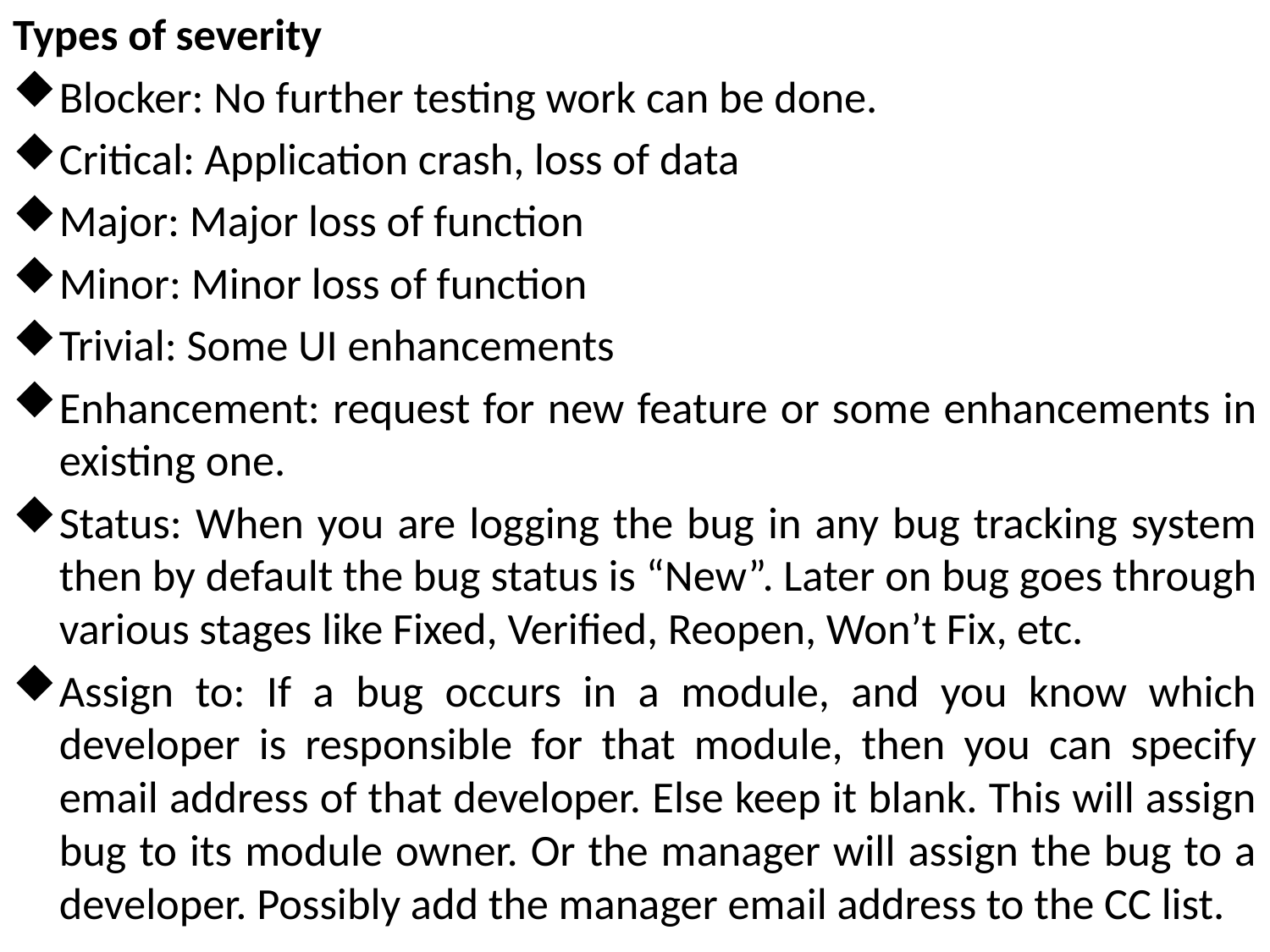

Types of severity
Blocker: No further testing work can be done.
Critical: Application crash, loss of data
Major: Major loss of function
Minor: Minor loss of function
Trivial: Some UI enhancements
Enhancement: request for new feature or some enhancements in existing one.
Status: When you are logging the bug in any bug tracking system then by default the bug status is “New”. Later on bug goes through various stages like Fixed, Verified, Reopen, Won’t Fix, etc.
Assign to: If a bug occurs in a module, and you know which developer is responsible for that module, then you can specify email address of that developer. Else keep it blank. This will assign bug to its module owner. Or the manager will assign the bug to a developer. Possibly add the manager email address to the CC list.